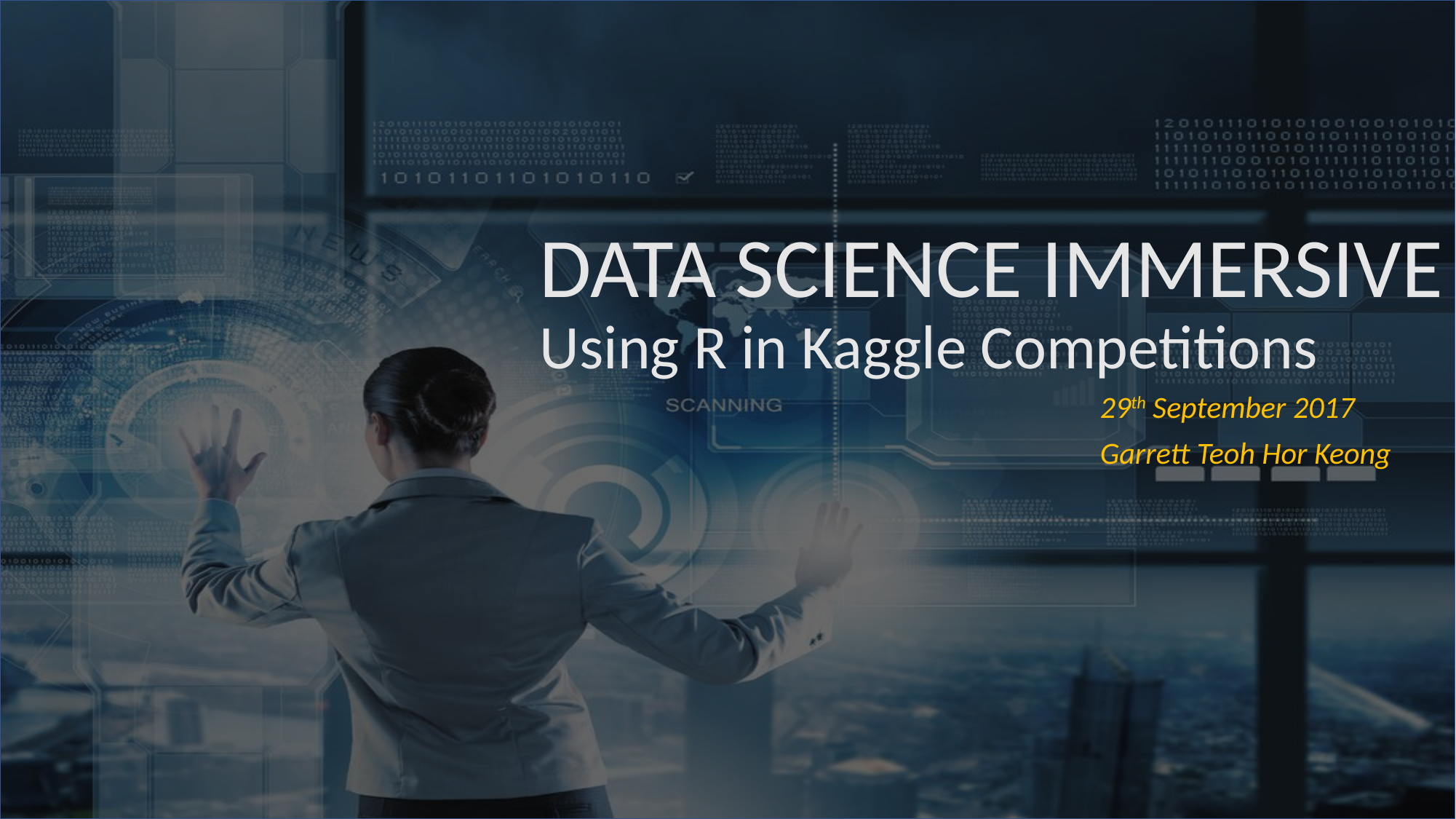

# DATA SCIENCE IMMERSIVE Using R in Kaggle Competitions
29th September 2017
Garrett Teoh Hor Keong